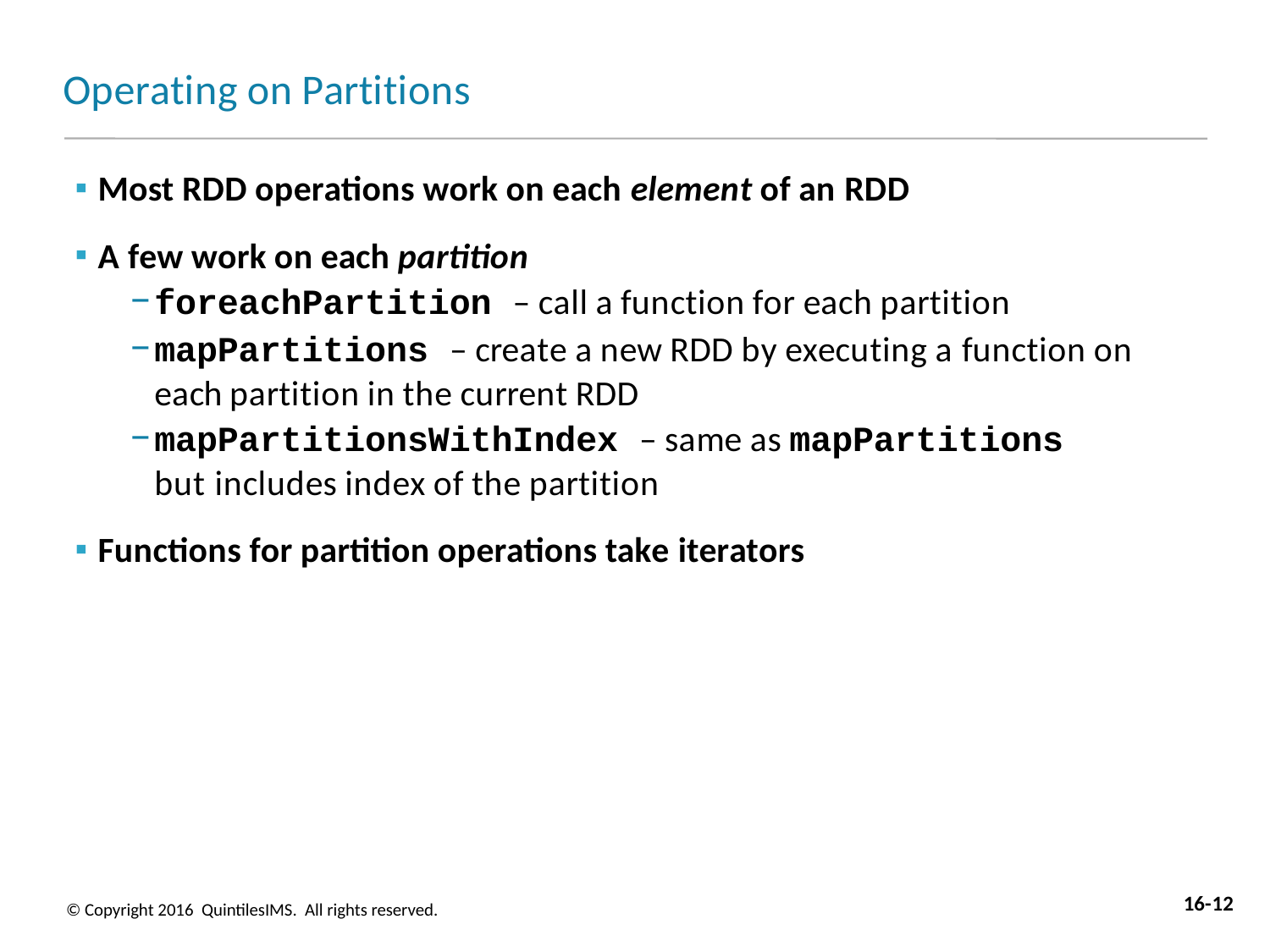

# Operating on Partitions
Most RDD operations work on each element of an RDD
A few work on each partition
foreachPartition – call a function for each partition
mapPartitions – create a new RDD by executing a function on each partition in the current RDD
mapPartitionsWithIndex – same as mapPartitions but includes index of the partition
Functions for partition operations take iterators
16-12
© Copyright 2016  QuintilesIMS.  All rights reserved.